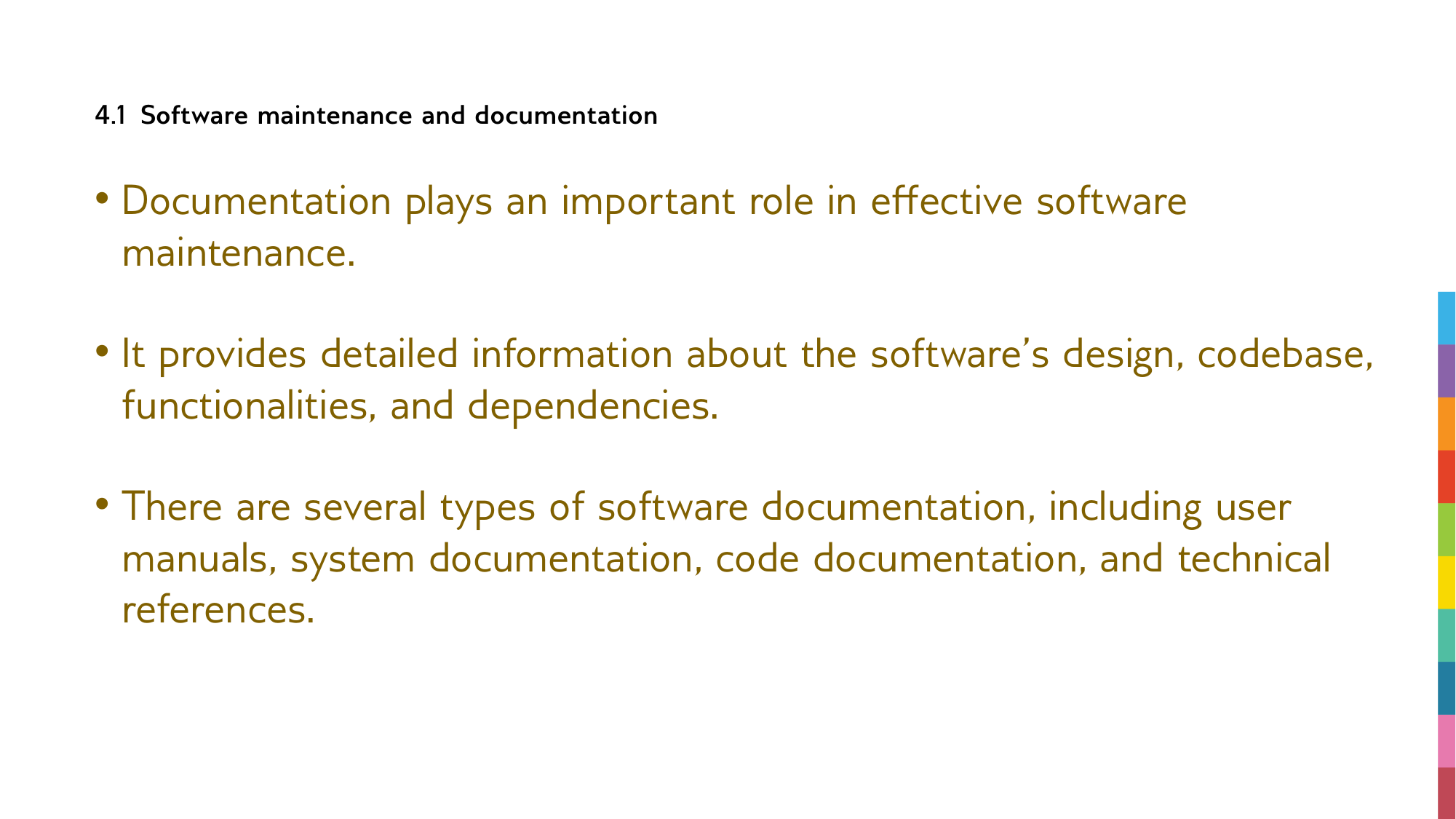

# 4.1 	Software maintenance and documentation
Documentation plays an important role in effective software maintenance.

It provides detailed information about the software’s design, codebase, functionalities, and dependencies.

There are several types of software documentation, including user manuals, system documentation, code documentation, and technical references.